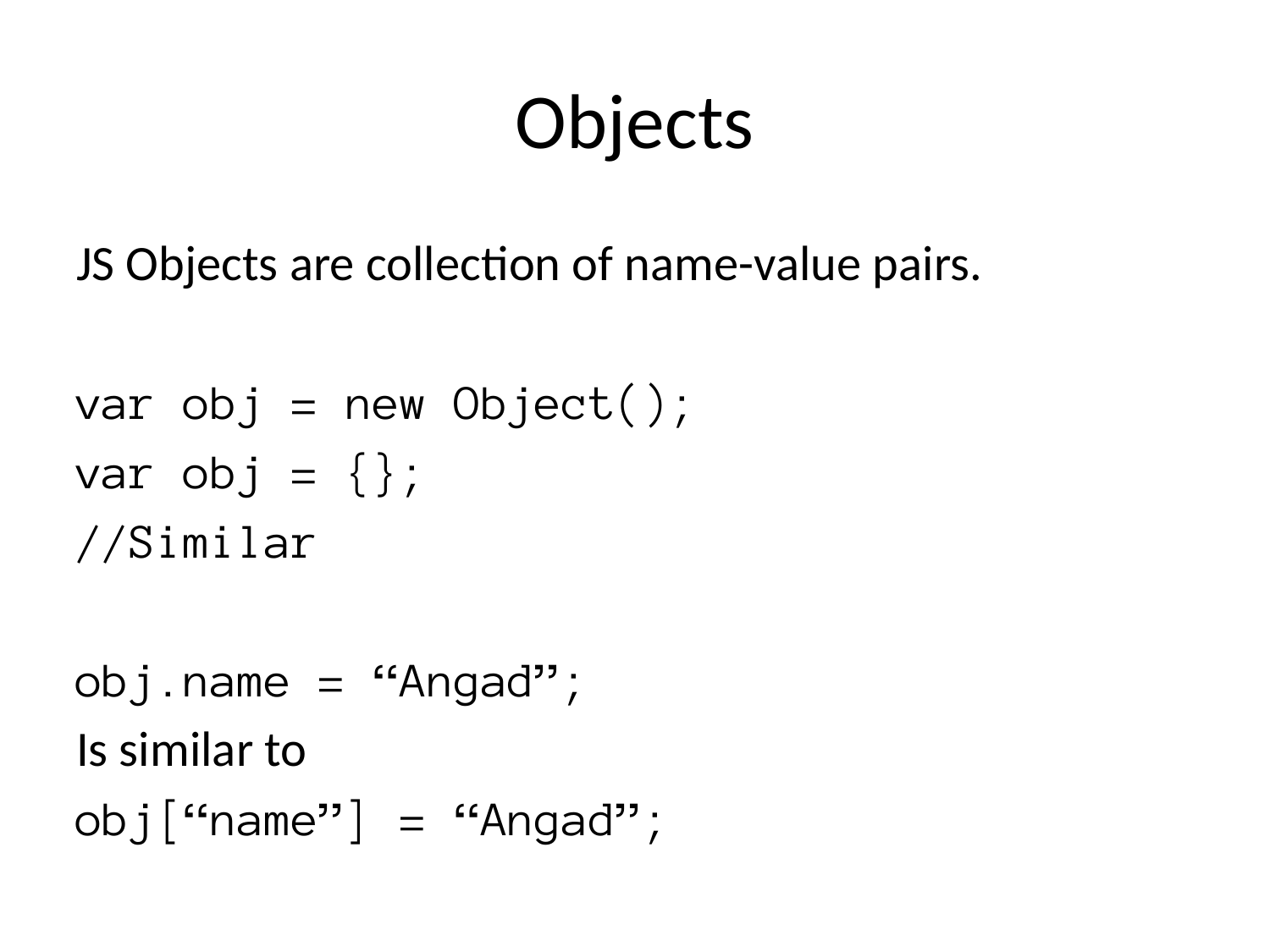

# Objects
JS Objects are collection of name-value pairs.

var obj = new Object();
var obj = {};
//Similar

obj.name = “Angad”;
Is similar to
obj[“name”] = “Angad”;